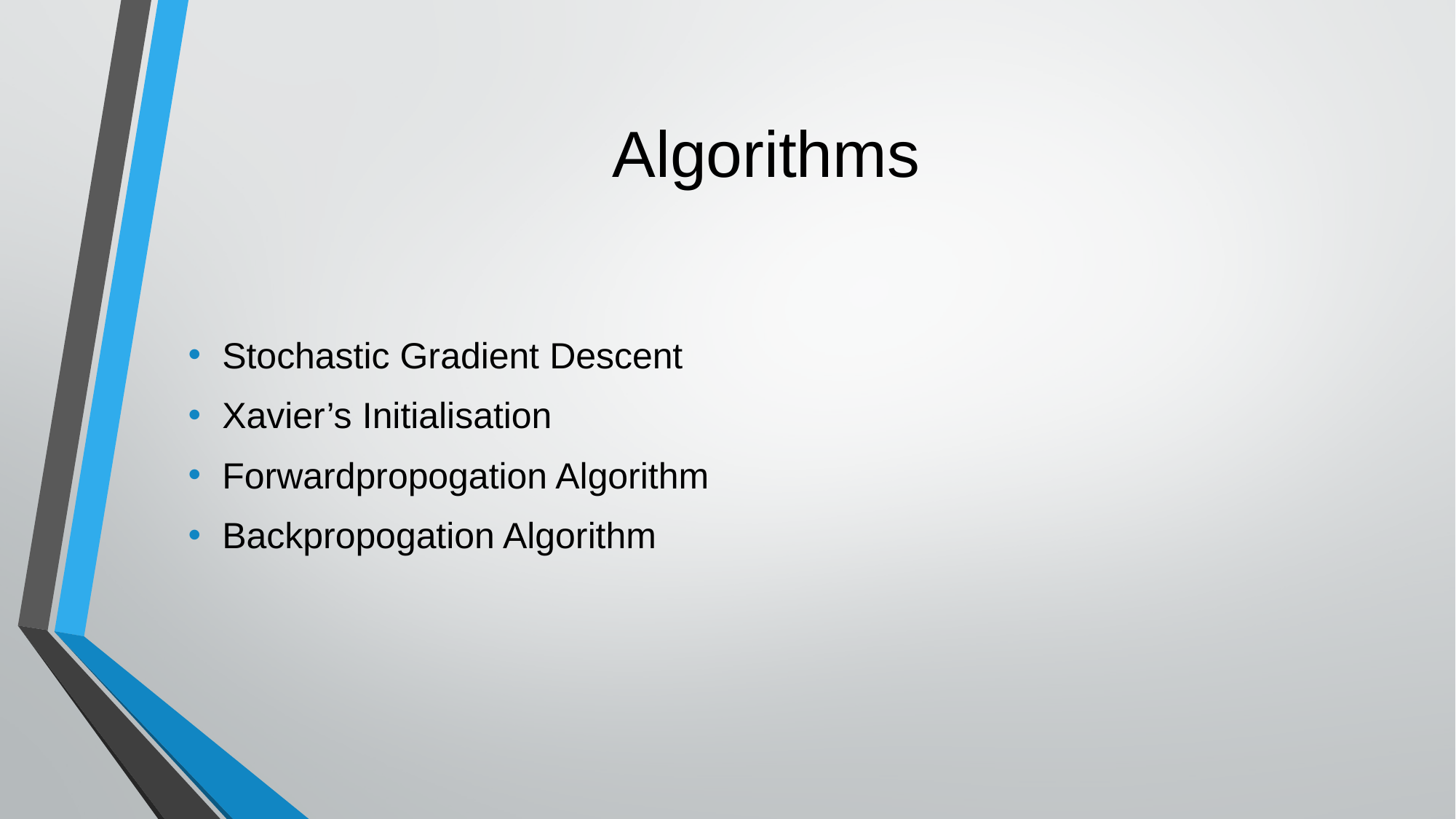

# Algorithms
Stochastic Gradient Descent
Xavier’s Initialisation
Forwardpropogation Algorithm
Backpropogation Algorithm